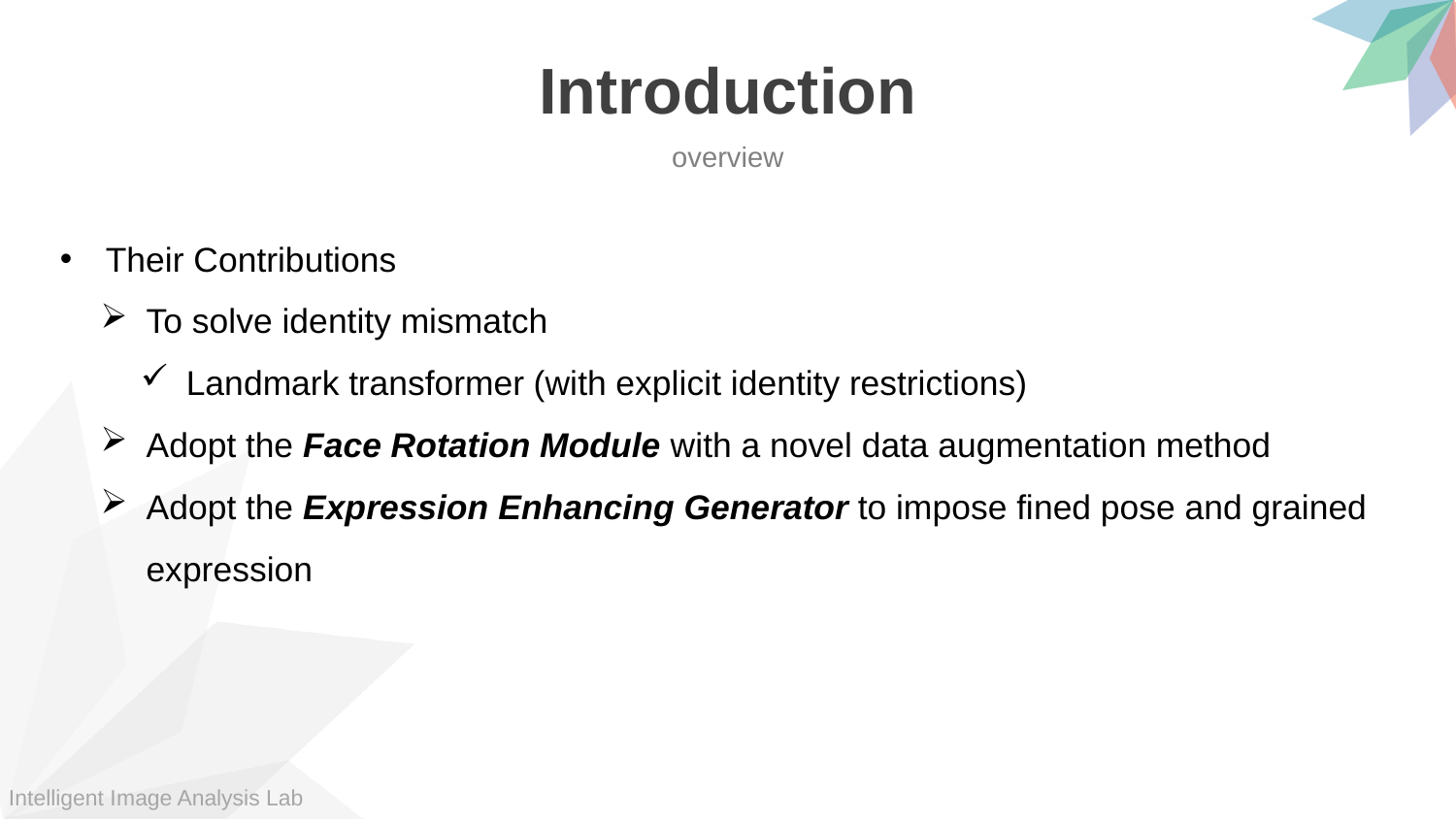

Introduction
overview
Their Contributions
To solve identity mismatch
Landmark transformer (with explicit identity restrictions)
Adopt the Face Rotation Module with a novel data augmentation method
Adopt the Expression Enhancing Generator to impose fined pose and grained expression